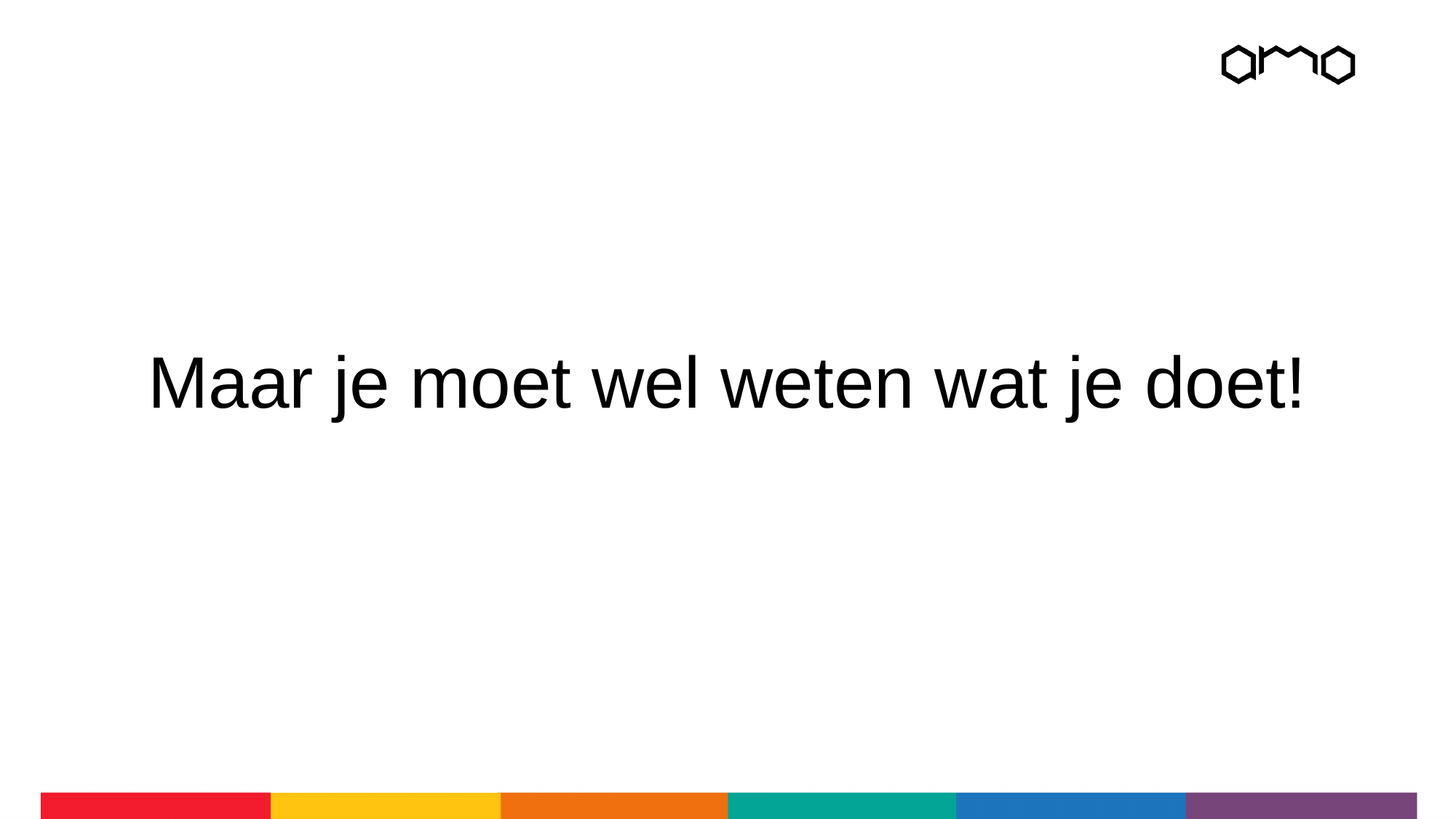

# Maar je moet wel weten wat je doet!